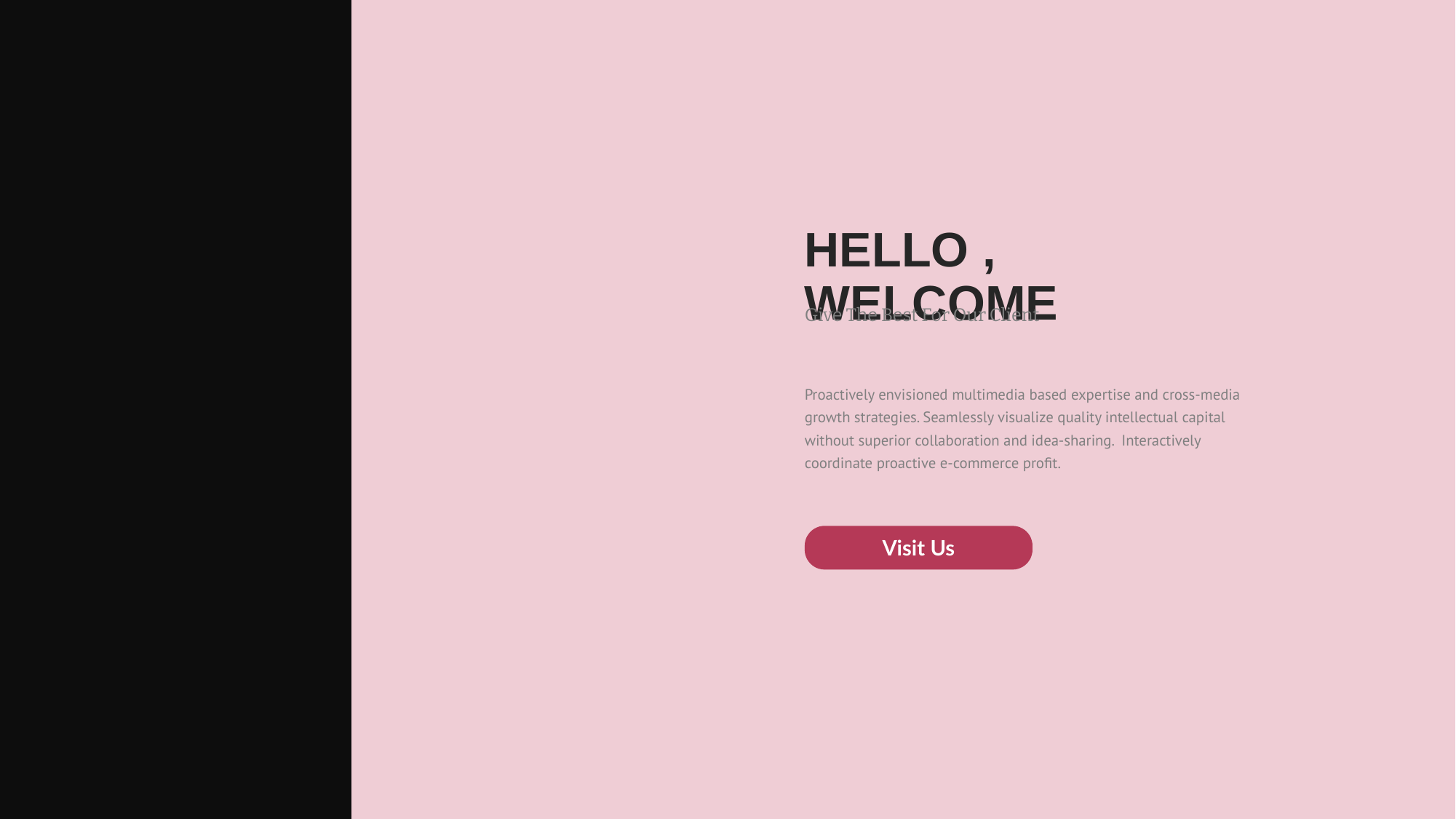

HELLO ,  WELCOME
Give The Best For Our Client
Proactively envisioned multimedia based expertise and cross-media growth strategies. Seamlessly visualize quality intellectual capital without superior collaboration and idea-sharing.  Interactively coordinate proactive e-commerce profit.

Visit Us